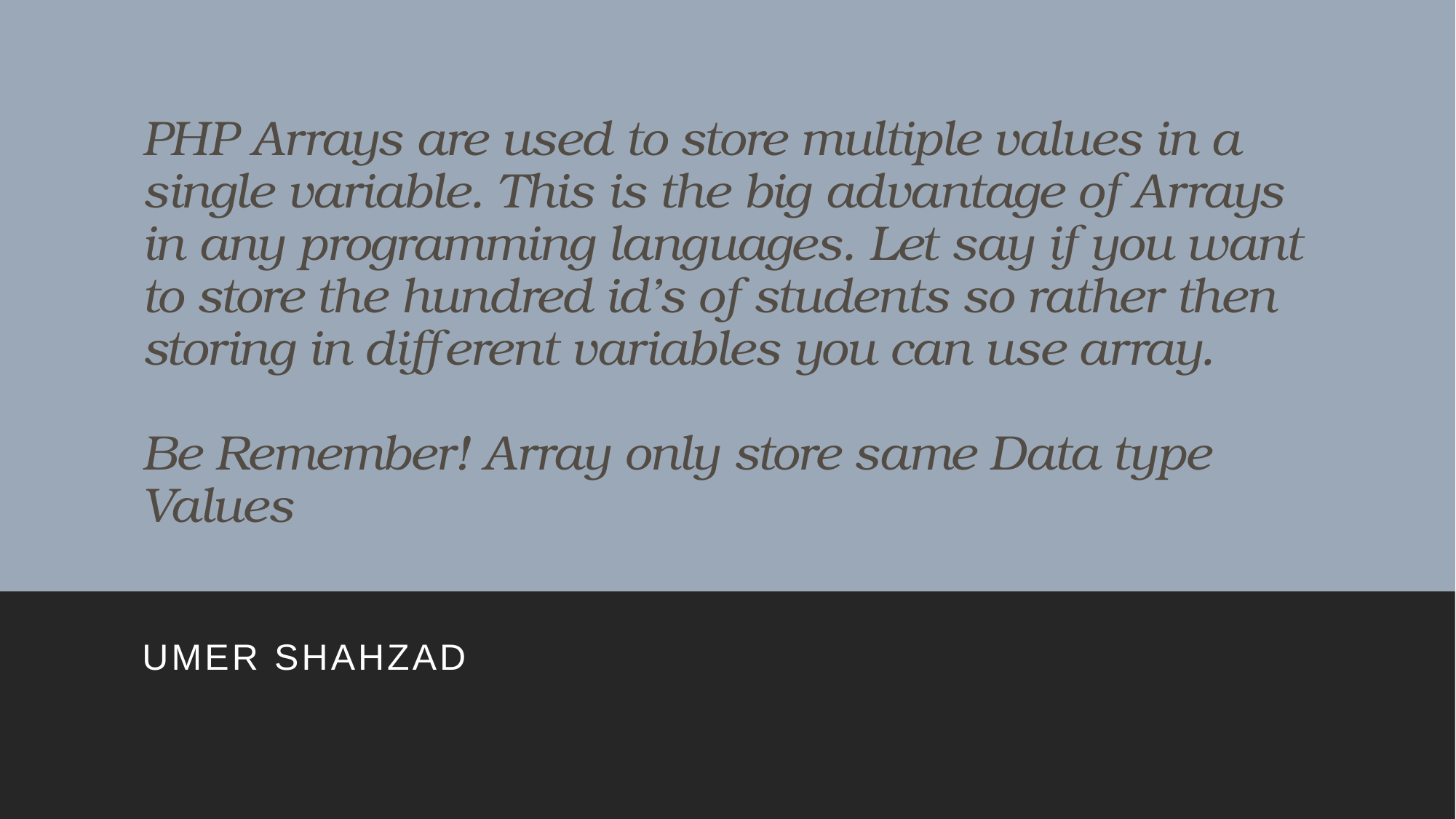

# PHP Arrays are used to store multiple values in a single variable. This is the big advantage of Arrays in any programming languages. Let say if you want to store the hundred id’s of students so rather then storing in different variables you can use array. Be Remember! Array only store same Data type Values

Umer Shahzad